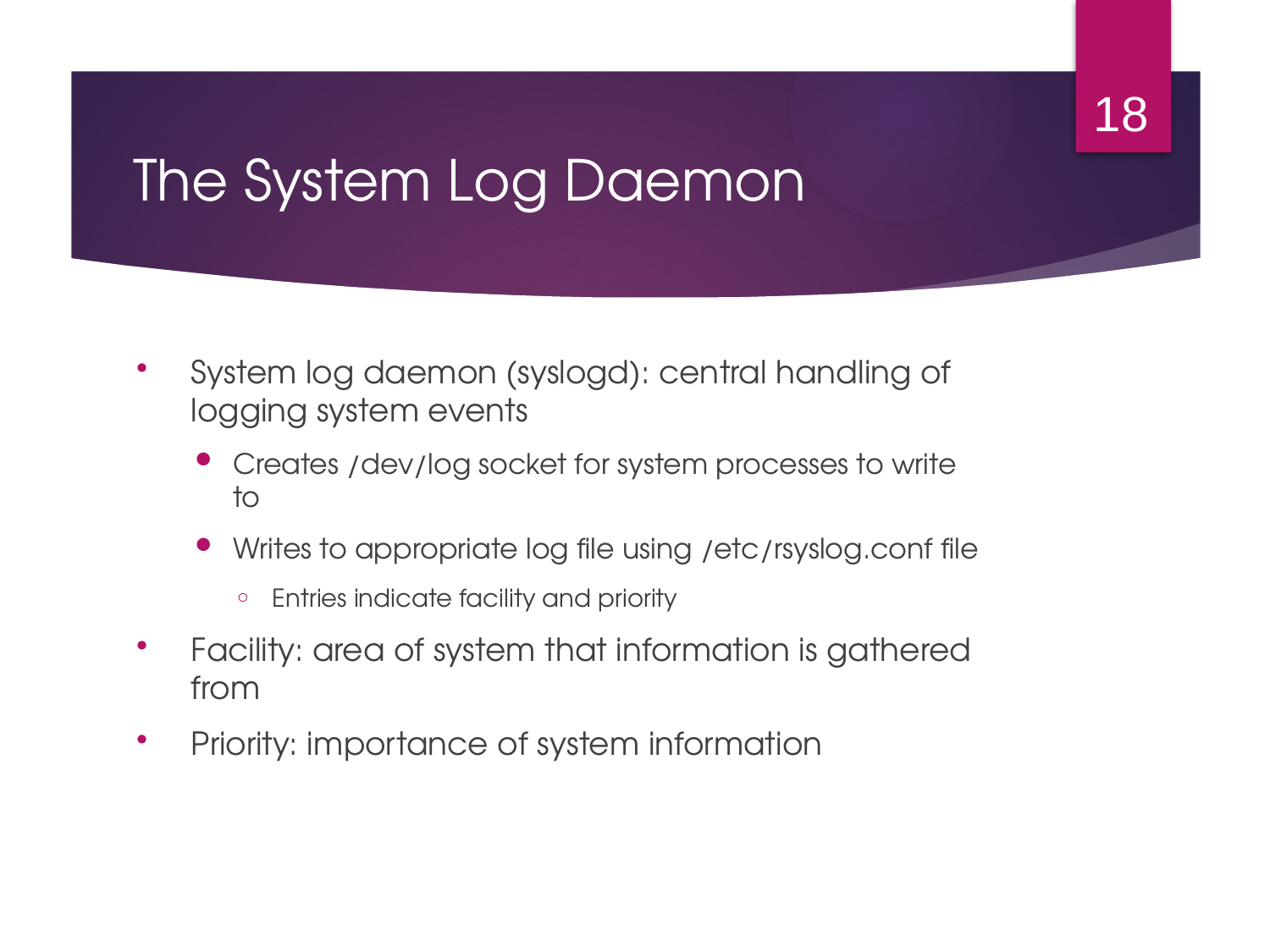

18
# The System Log Daemon
System log daemon (syslogd): central handling of logging system events
Creates /dev/log socket for system processes to write to
Writes to appropriate log file using /etc/rsyslog.conf file
Entries indicate facility and priority
Facility: area of system that information is gathered from
Priority: importance of system information